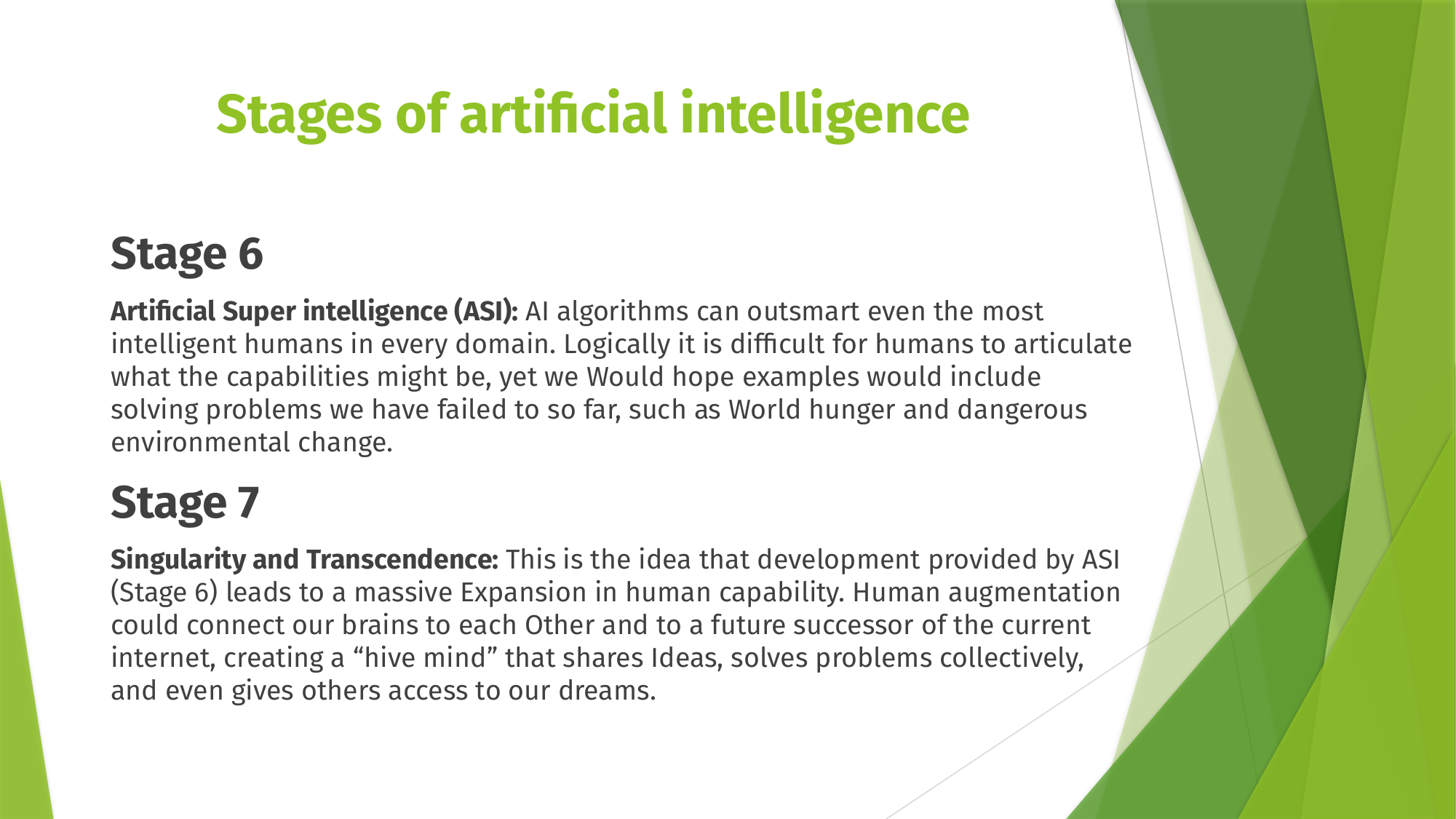

# Stages of artificial intelligence
Stage 6
Artificial Super intelligence (ASI): AI algorithms can outsmart even the most intelligent humans in every domain. Logically it is difficult for humans to articulate what the capabilities might be, yet we Would hope examples would include solving problems we have failed to so far, such as World hunger and dangerous environmental change.
Stage 7
Singularity and Transcendence: This is the idea that development provided by ASI (Stage 6) leads to a massive Expansion in human capability. Human augmentation could connect our brains to each Other and to a future successor of the current internet, creating a “hive mind” that shares Ideas, solves problems collectively, and even gives others access to our dreams.